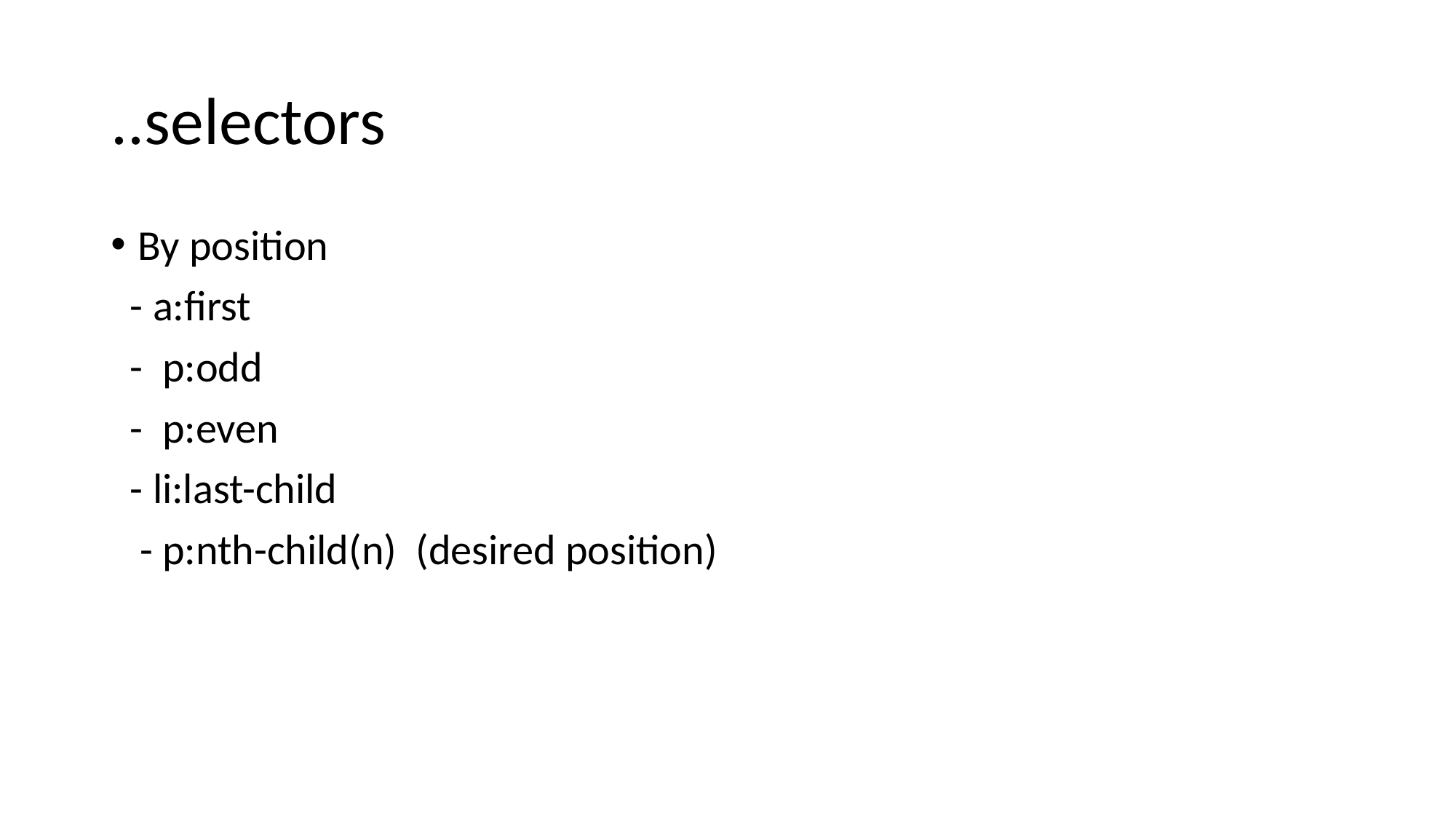

# ..selectors
By position
  - a:first
  -  p:odd
  -  p:even
  - li:last-child
   - p:nth-child(n)  (desired position)